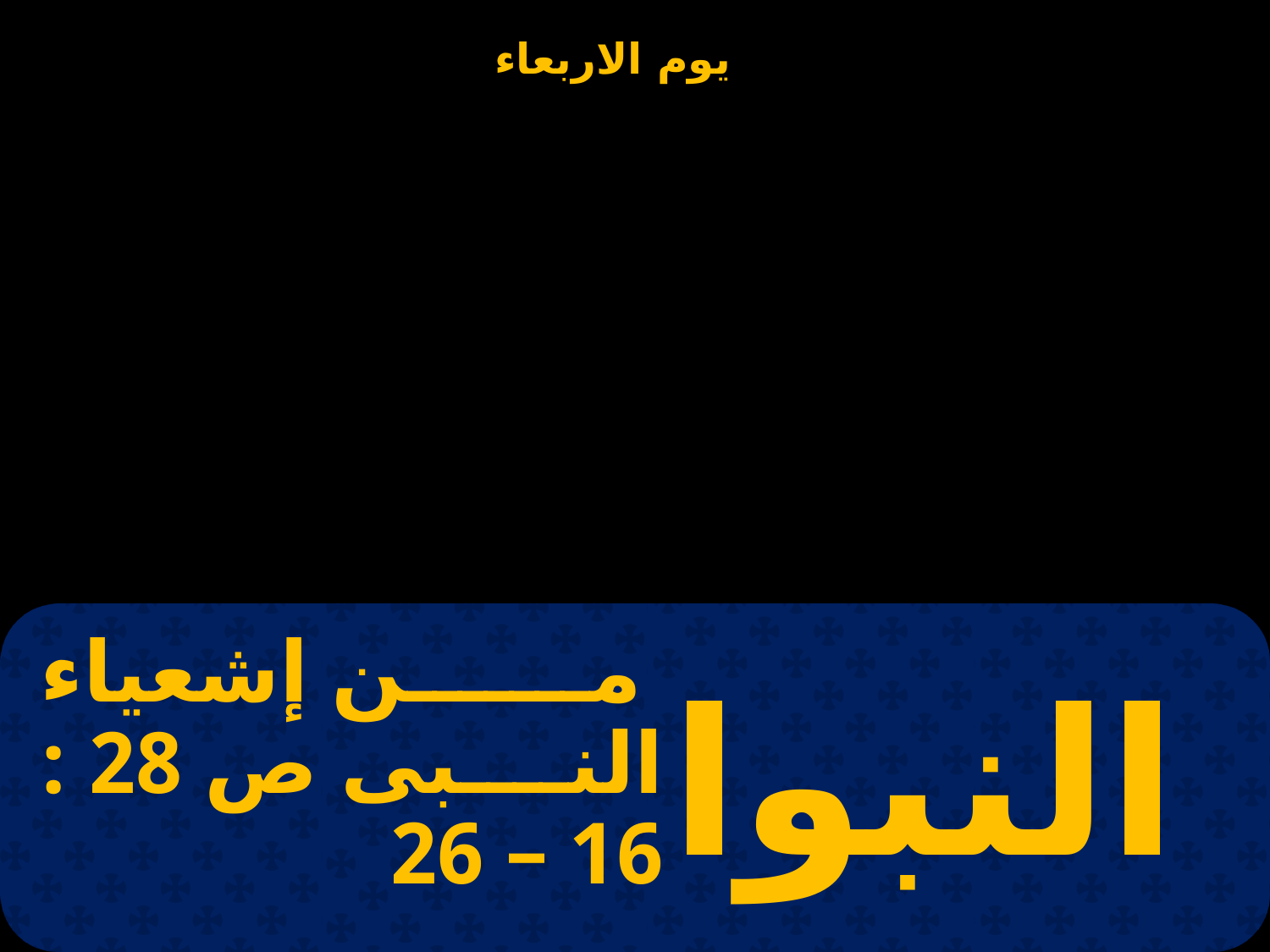

# من إشعياء النبى ص 28 : 16 – 26